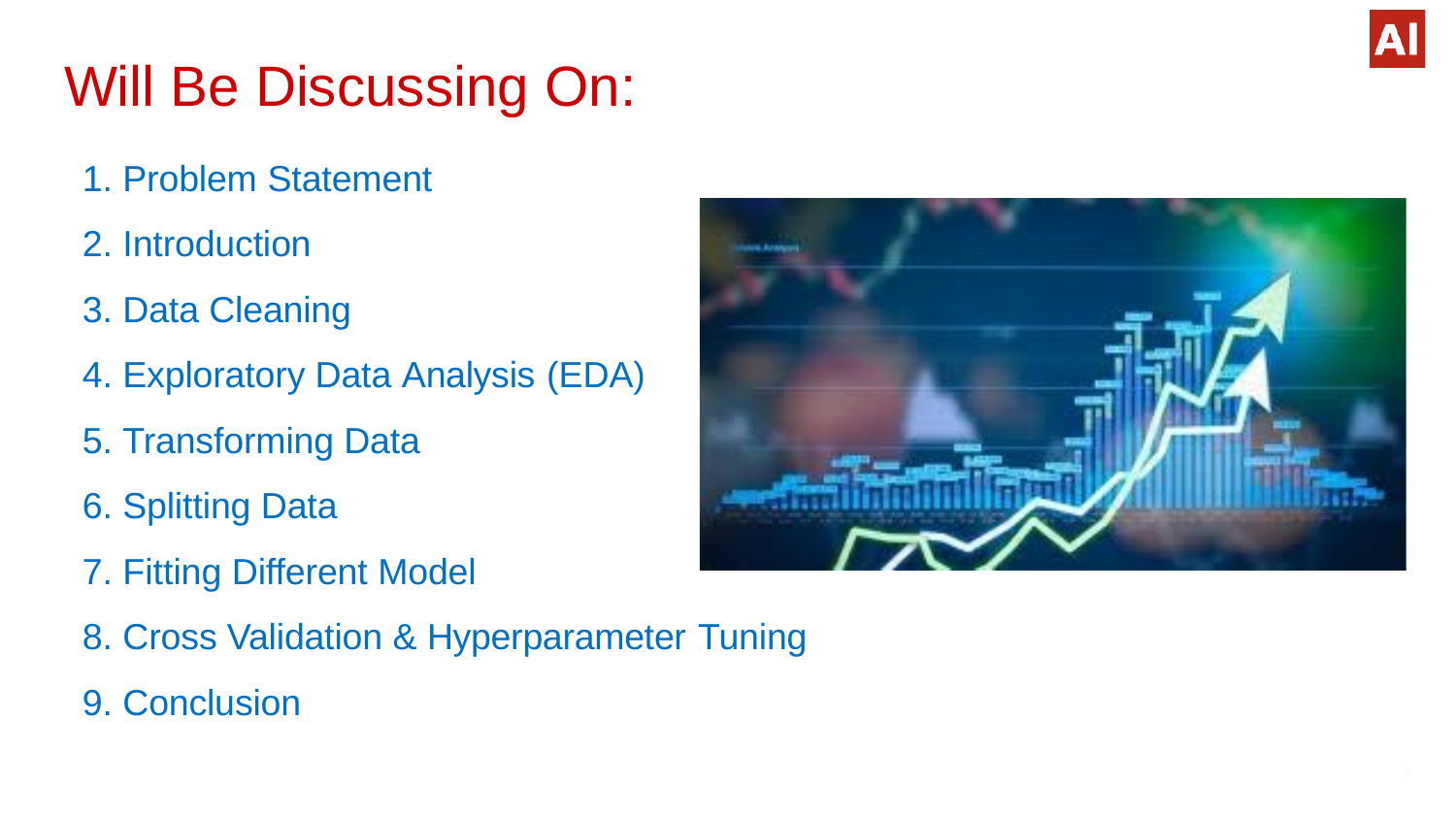

# Will Be Discussing On:
Problem Statement
Introduction
Data Cleaning
Exploratory Data Analysis (EDA)
Transforming Data
Splitting Data
Fitting Different Model
Cross Validation & Hyperparameter Tuning
Conclusion

2